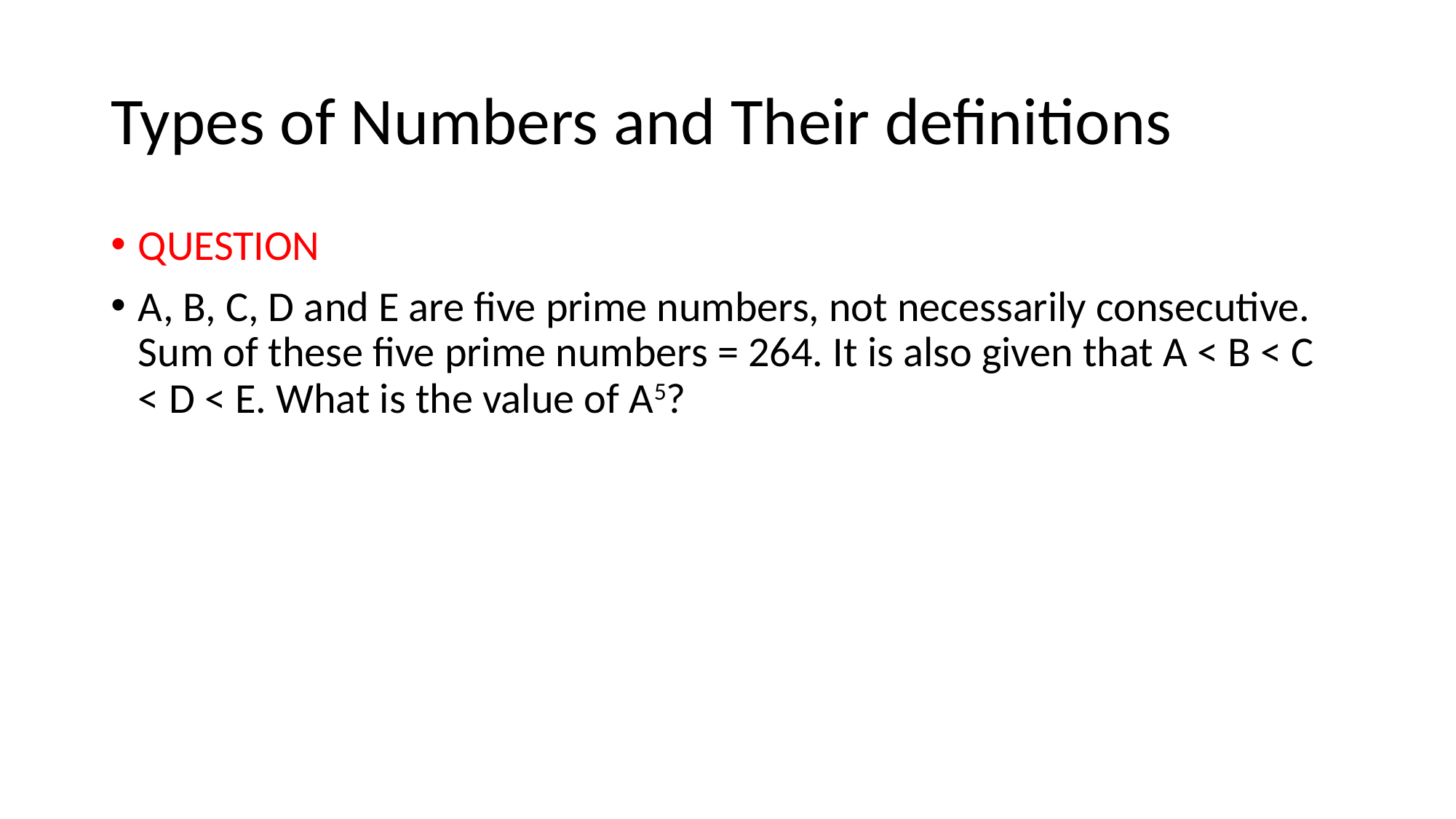

# Types of Numbers and Their definitions
QUESTION
A, B, C, D and E are five prime numbers, not necessarily consecutive. Sum of these five prime numbers = 264. It is also given that A < B < C < D < E. What is the value of A5?